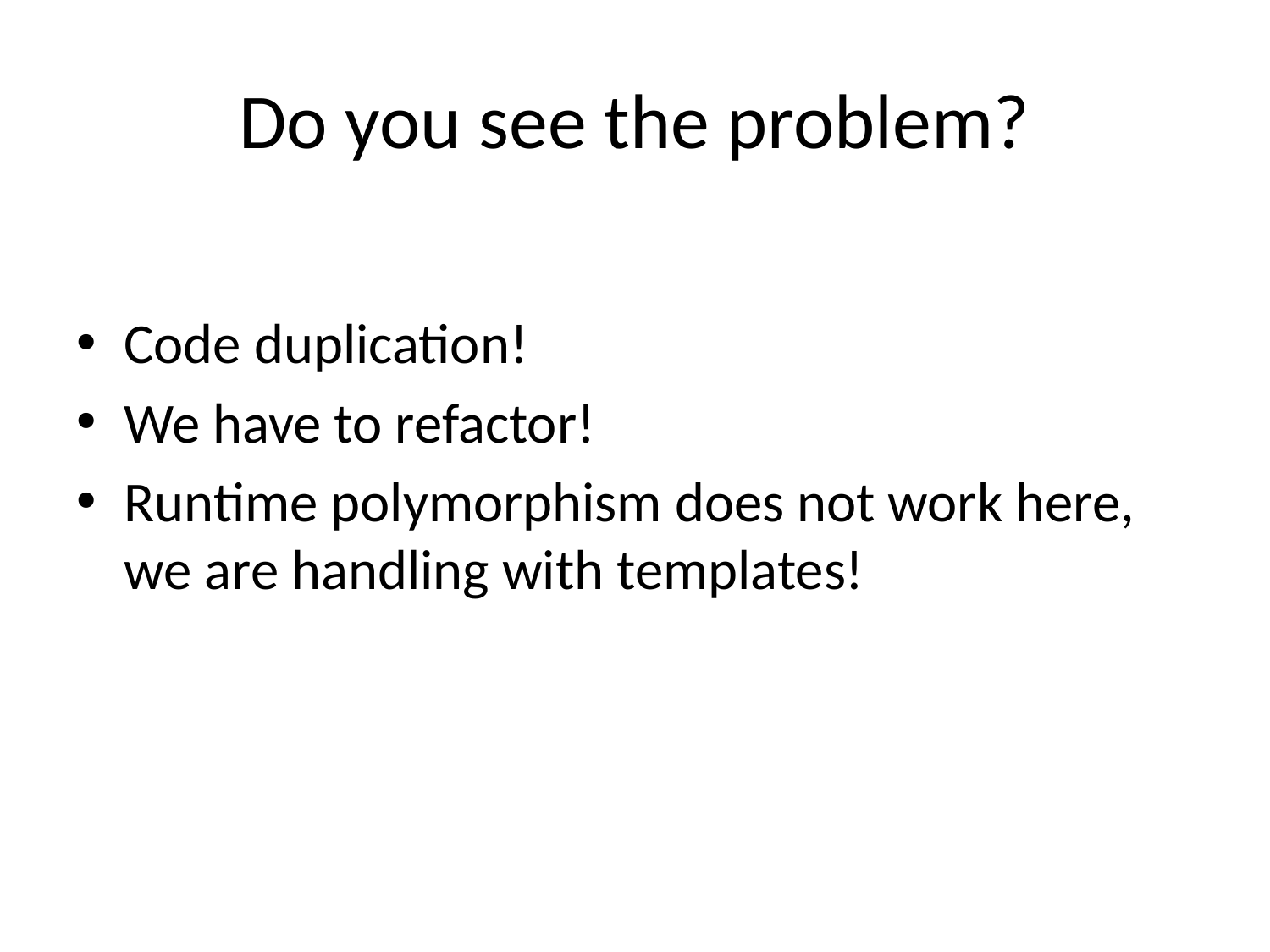

# Do you see the problem?

Code duplication!
We have to refactor!
Runtime polymorphism does not work here, we are handling with templates!